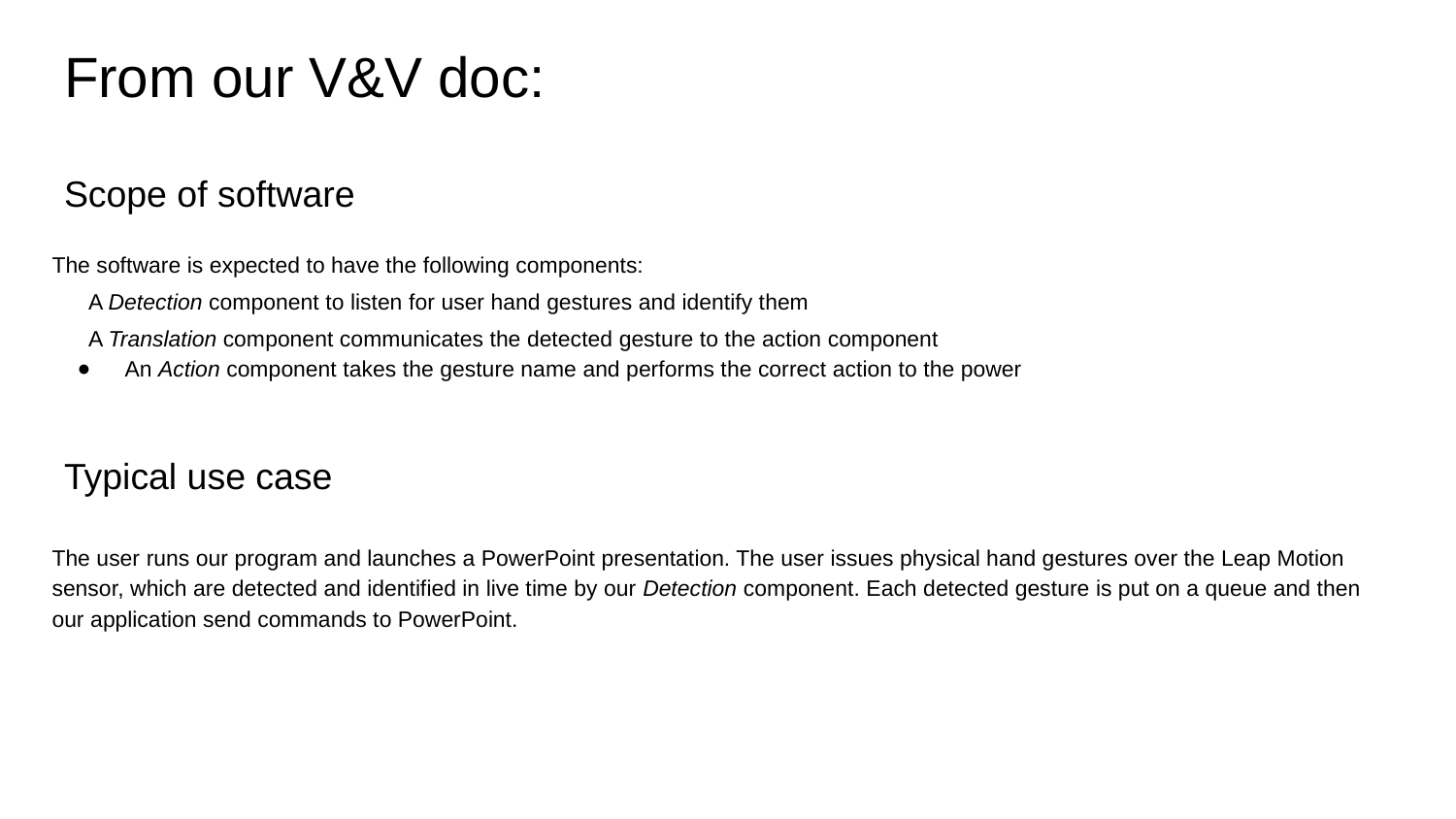

From our V&V doc:
# Scope of software
The software is expected to have the following components:
A Detection component to listen for user hand gestures and identify them
A Translation component communicates the detected gesture to the action component
An Action component takes the gesture name and performs the correct action to the power

The user runs our program and launches a PowerPoint presentation. The user issues physical hand gestures over the Leap Motion sensor, which are detected and identified in live time by our Detection component. Each detected gesture is put on a queue and then our application send commands to PowerPoint.
Typical use case